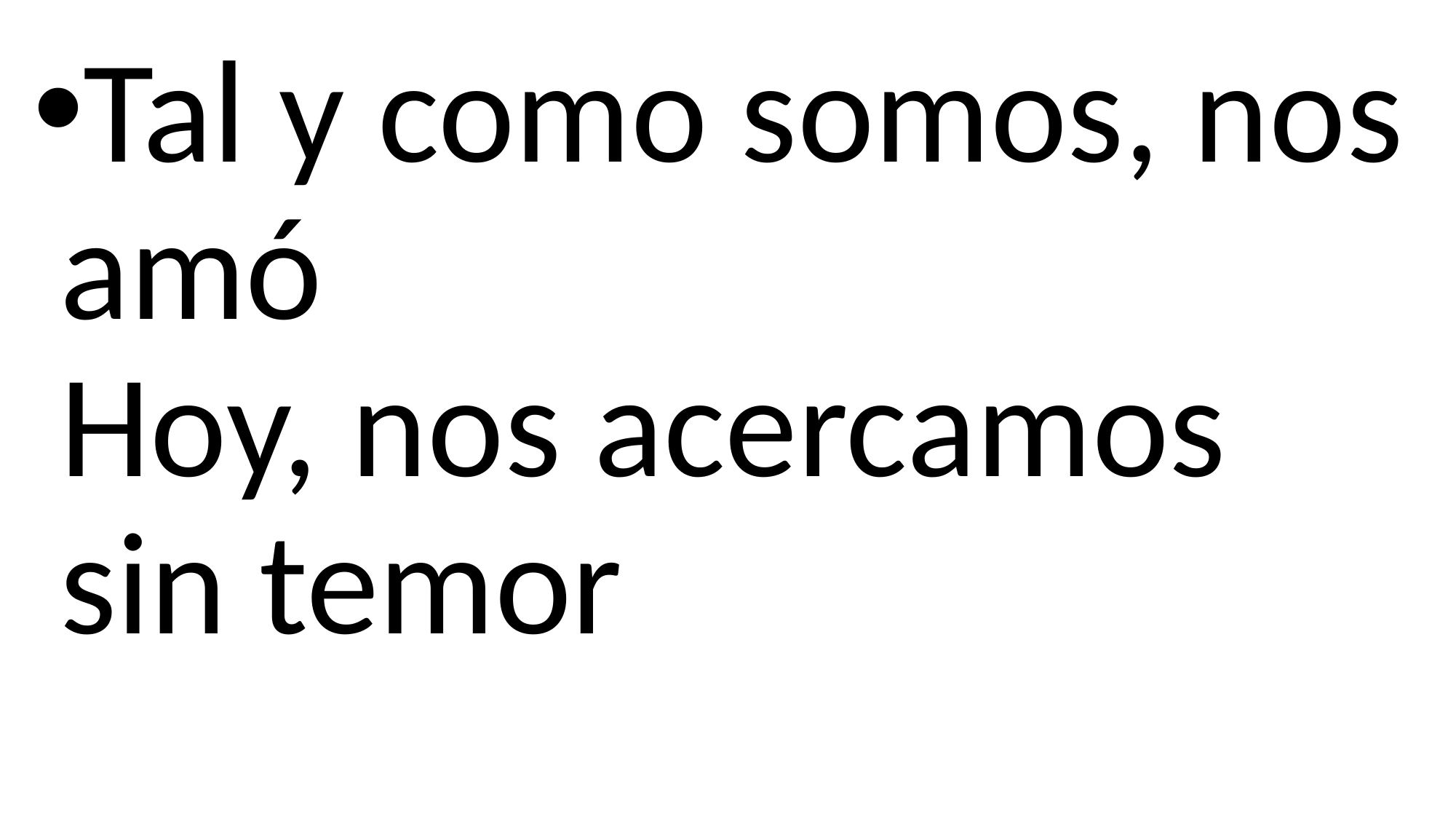

Tal y como somos, nos amó
Hoy, nos acercamos sin temor